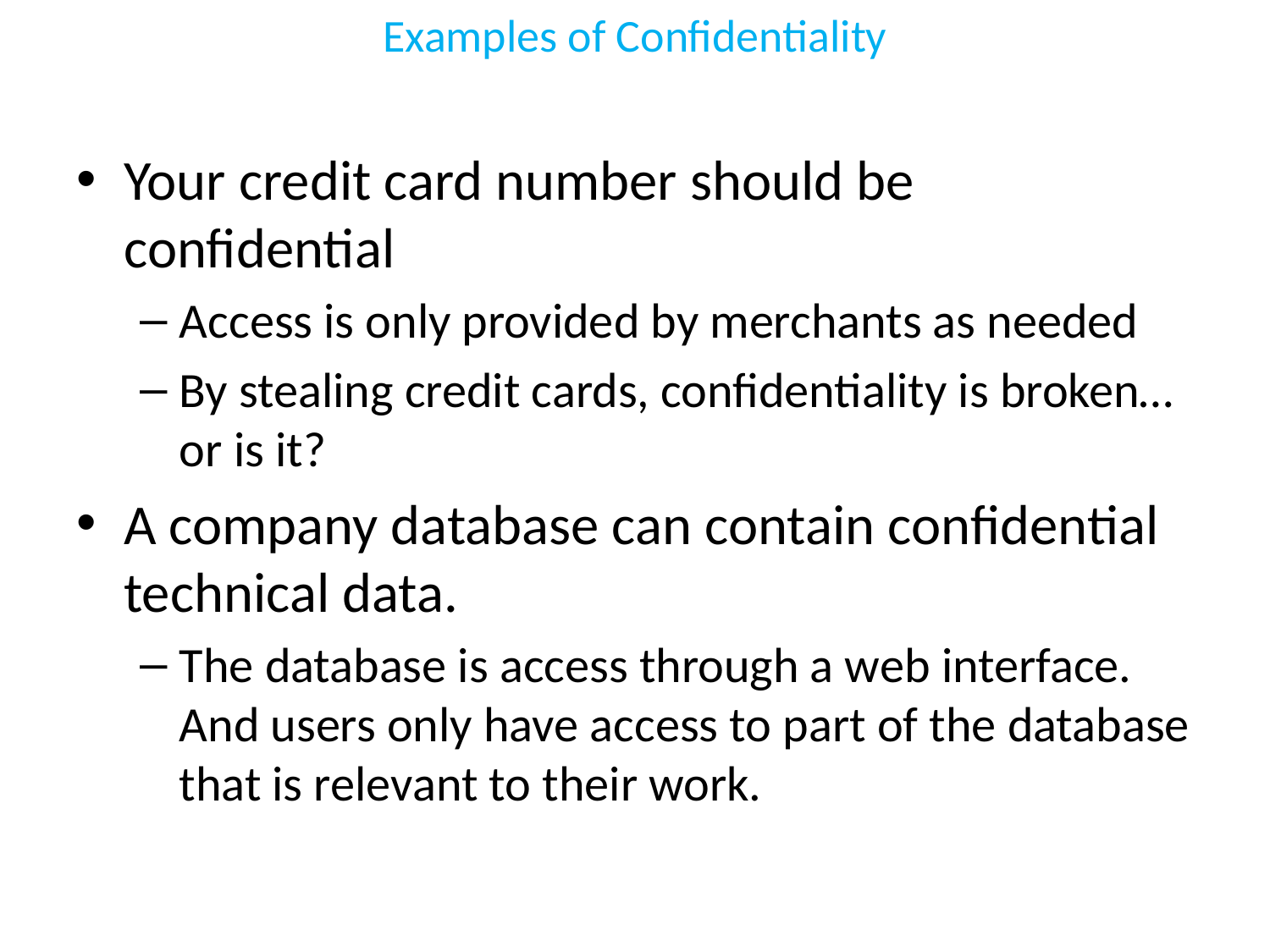

# Examples of Confidentiality
Your credit card number should be confidential
Access is only provided by merchants as needed
By stealing credit cards, confidentiality is broken… or is it?
A company database can contain confidential technical data.
The database is access through a web interface. And users only have access to part of the database that is relevant to their work.